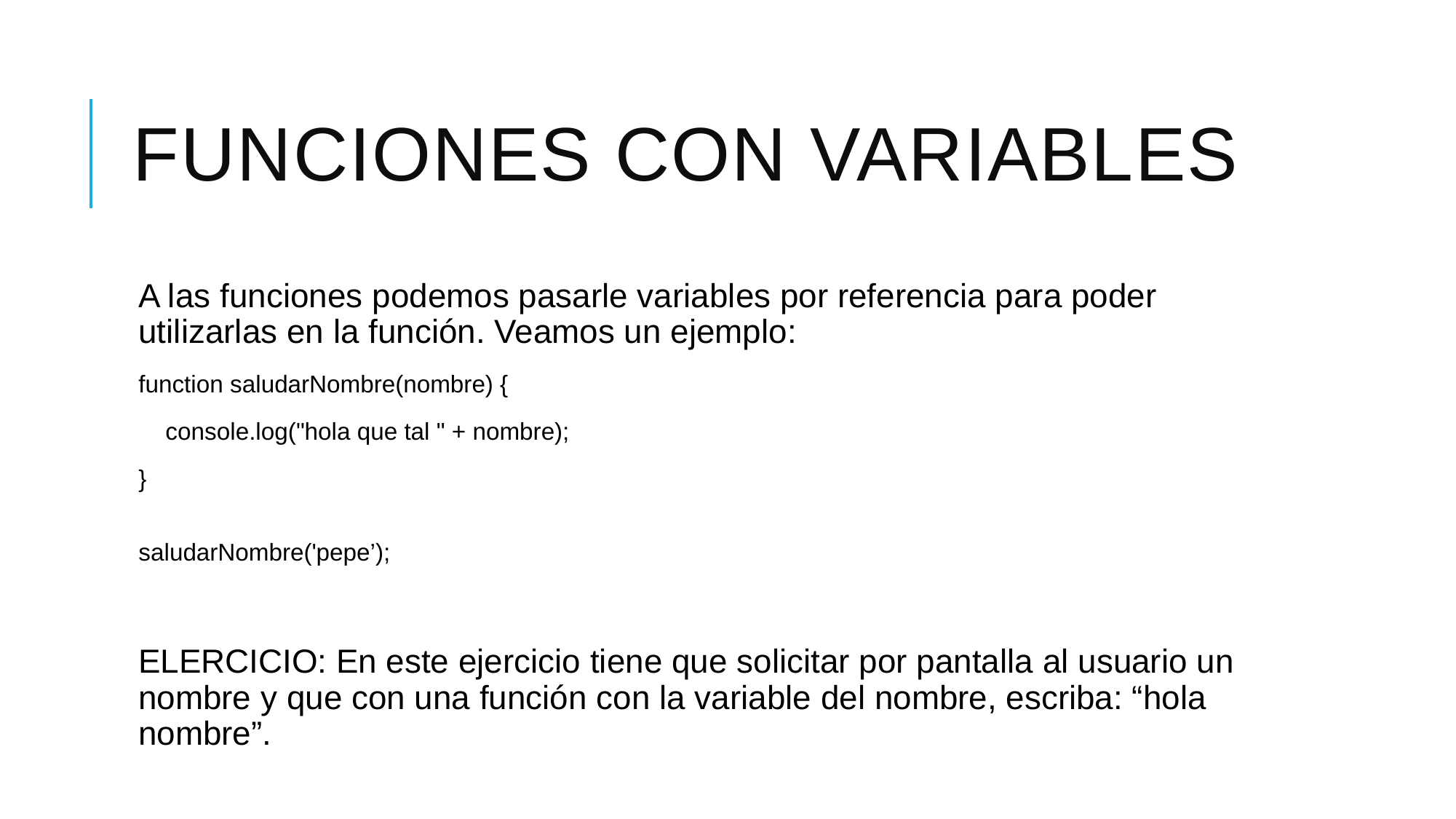

# FUNCIONES CON VARIABLES
A las funciones podemos pasarle variables por referencia para poder utilizarlas en la función. Veamos un ejemplo:
function saludarNombre(nombre) {
    console.log("hola que tal " + nombre);
}
saludarNombre('pepe’);

ELERCICIO: En este ejercicio tiene que solicitar por pantalla al usuario un nombre y que con una función con la variable del nombre, escriba: “hola nombre”.